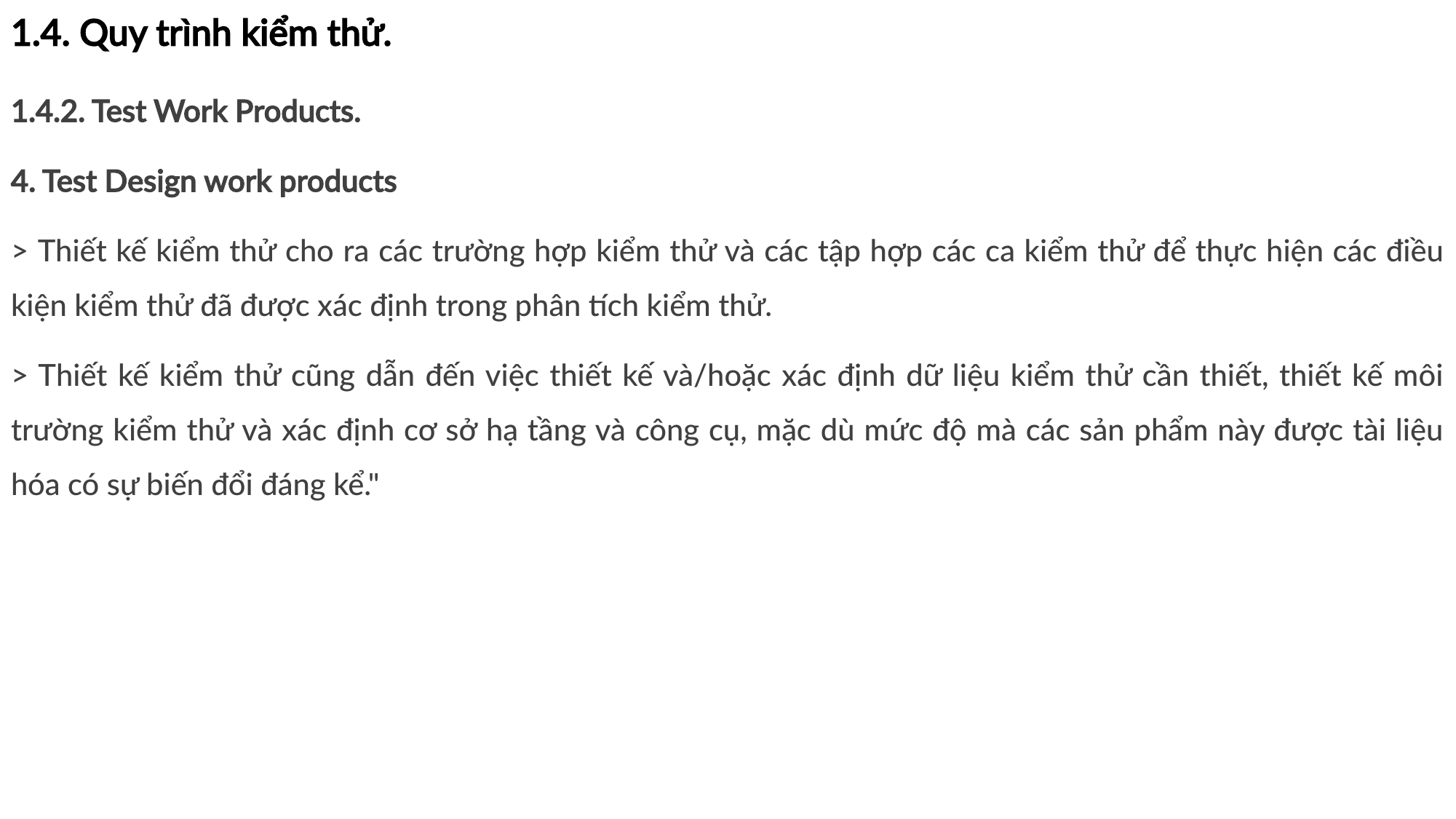

# 1.4. Quy trình kiểm thử.
1.4.2. Test Work Products.
4. Test Design work products
> Thiết kế kiểm thử cho ra các trường hợp kiểm thử và các tập hợp các ca kiểm thử để thực hiện các điều kiện kiểm thử đã được xác định trong phân tích kiểm thử.
> Thiết kế kiểm thử cũng dẫn đến việc thiết kế và/hoặc xác định dữ liệu kiểm thử cần thiết, thiết kế môi trường kiểm thử và xác định cơ sở hạ tầng và công cụ, mặc dù mức độ mà các sản phẩm này được tài liệu hóa có sự biến đổi đáng kể."